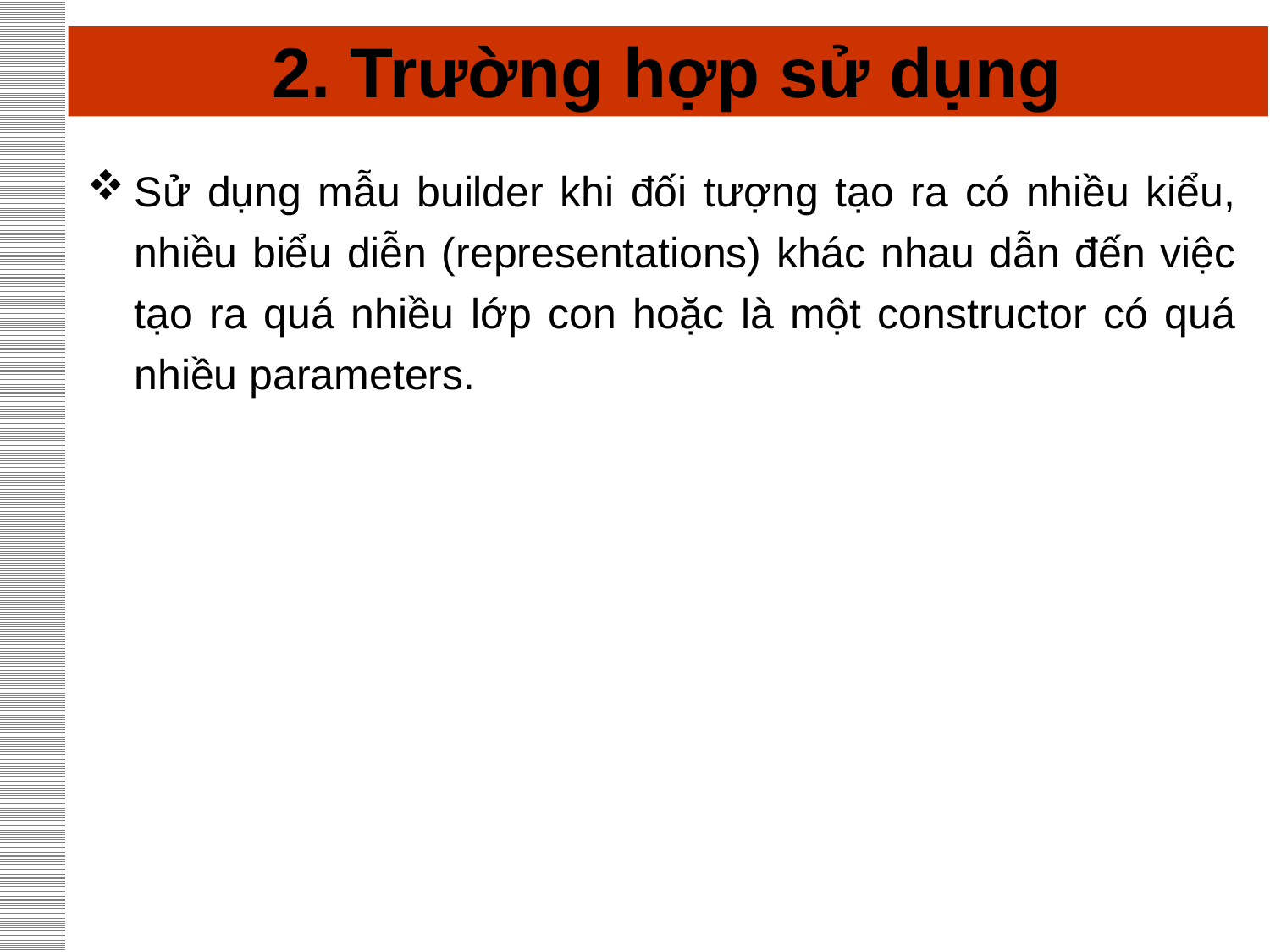

# 2. Trường hợp sử dụng
Sử dụng mẫu builder khi đối tượng tạo ra có nhiều kiểu, nhiều biểu diễn (representations) khác nhau dẫn đến việc tạo ra quá nhiều lớp con hoặc là một constructor có quá nhiều parameters.